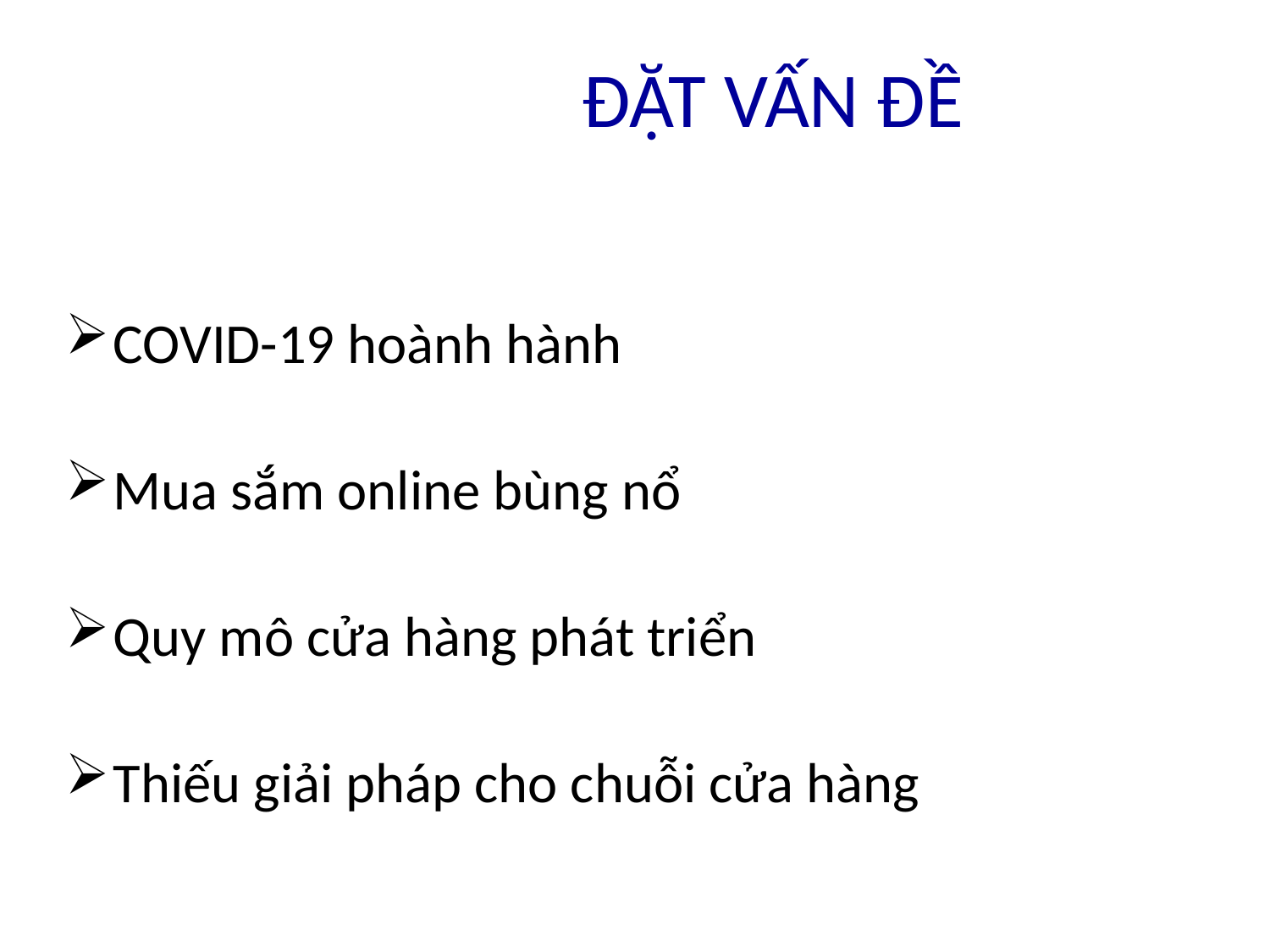

# ĐẶT VẤN ĐỀ
COVID-19 hoành hành
Mua sắm online bùng nổ
Quy mô cửa hàng phát triển
Thiếu giải pháp cho chuỗi cửa hàng